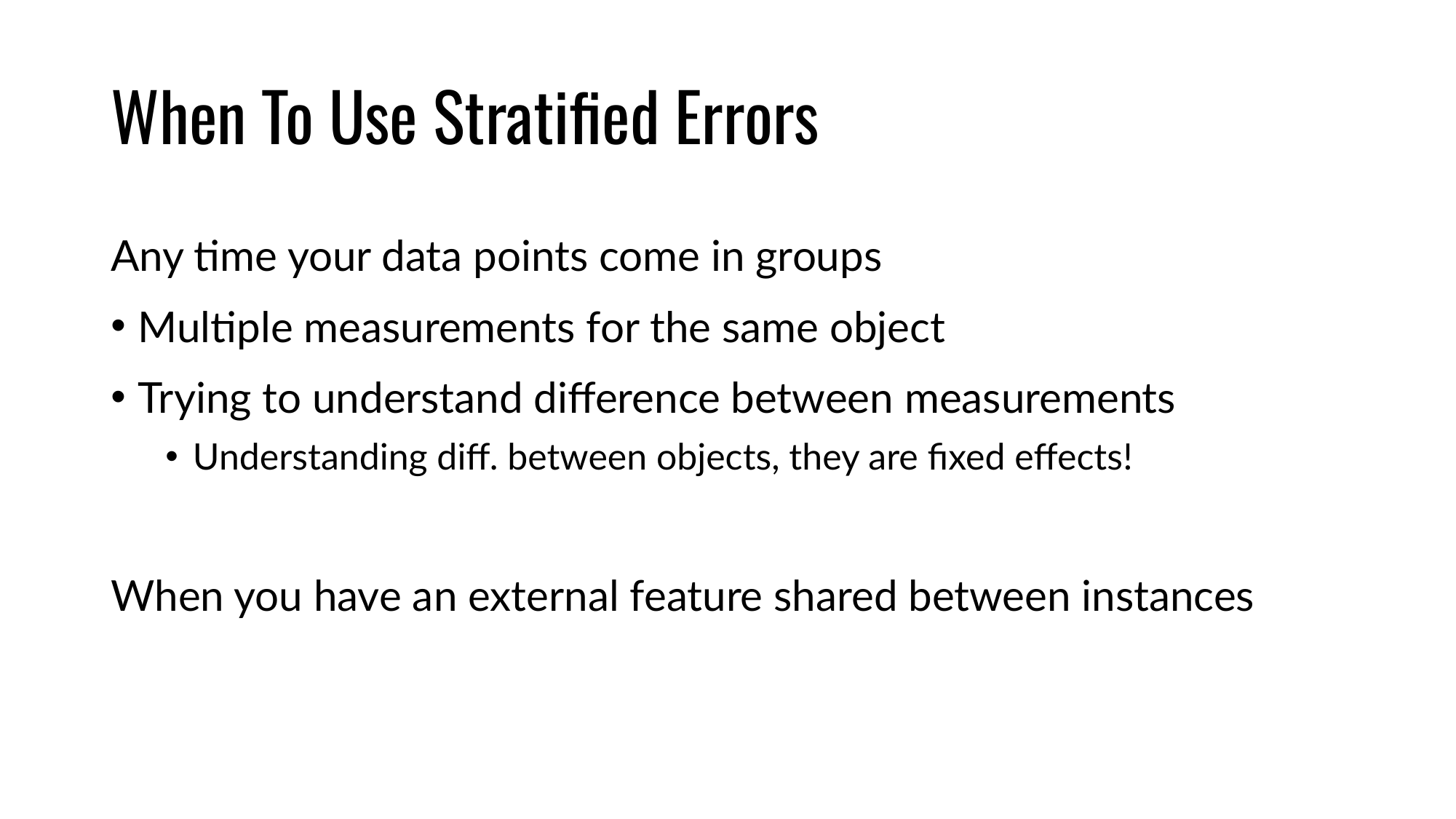

# When To Use Stratified Errors
Any time your data points come in groups
Multiple measurements for the same object
Trying to understand difference between measurements
Understanding diff. between objects, they are fixed effects!

When you have an external feature shared between instances